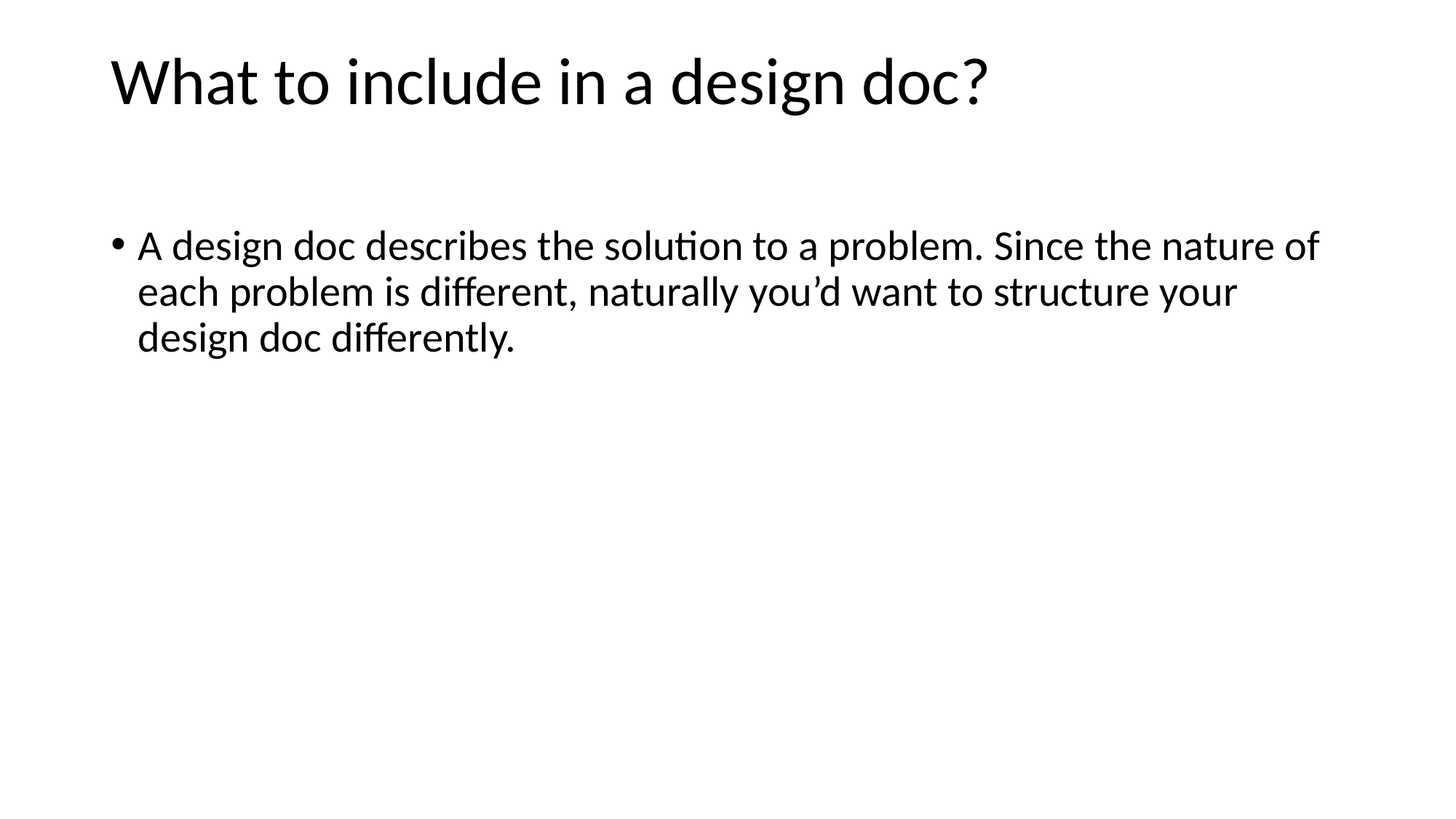

# What to include in a design doc?
A design doc describes the solution to a problem. Since the nature of each problem is different, naturally you’d want to structure your design doc differently.